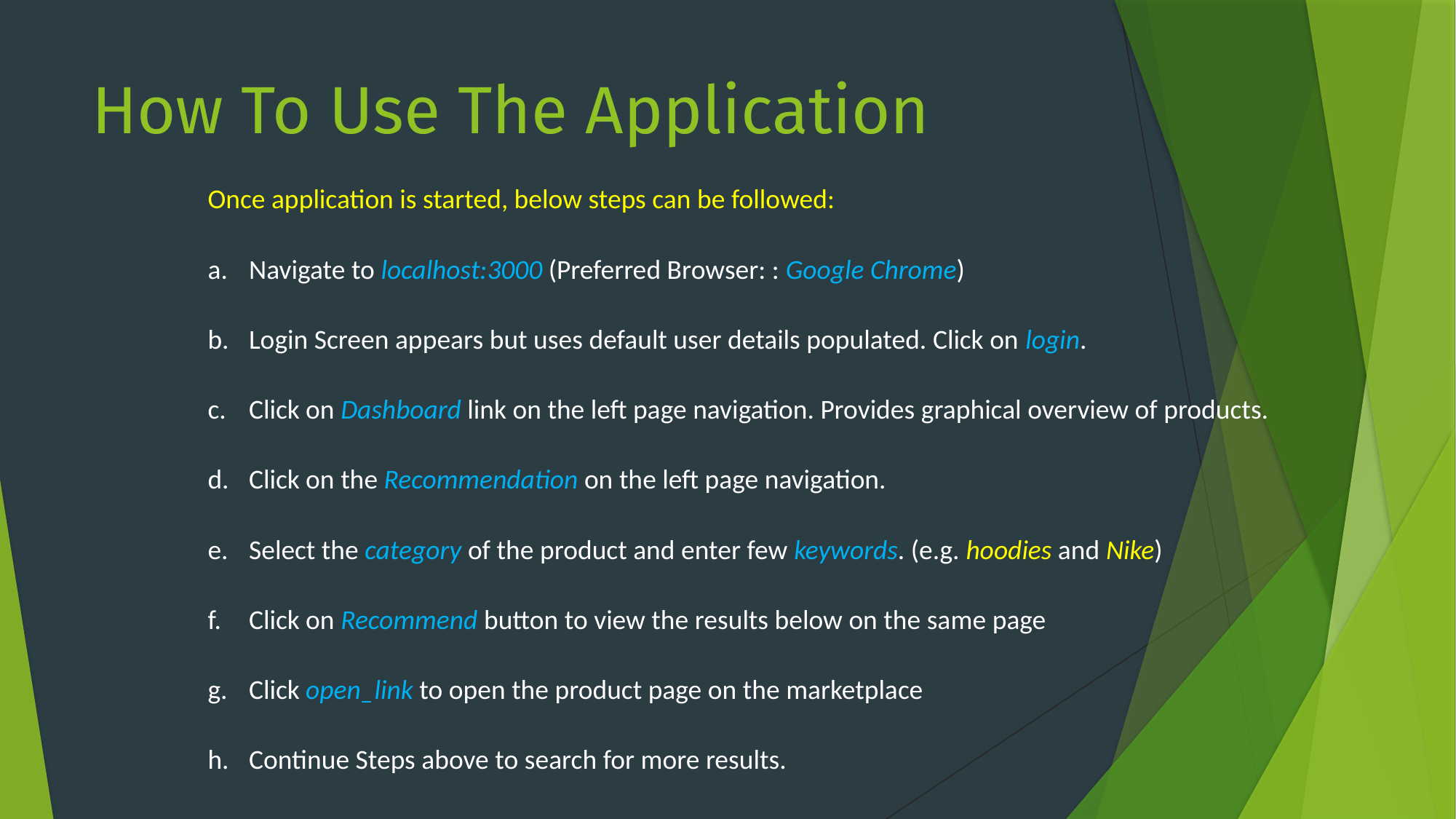

# How To Use The Application
Once application is started, below steps can be followed:

Navigate to localhost:3000 (Preferred Browser: : Google Chrome)

Login Screen appears but uses default user details populated. Click on login.

Click on Dashboard link on the left page navigation. Provides graphical overview of products.

Click on the Recommendation on the left page navigation.

Select the category of the product and enter few keywords. (e.g. hoodies and Nike)

Click on Recommend button to view the results below on the same page

Click open_link to open the product page on the marketplace

Continue Steps above to search for more results.